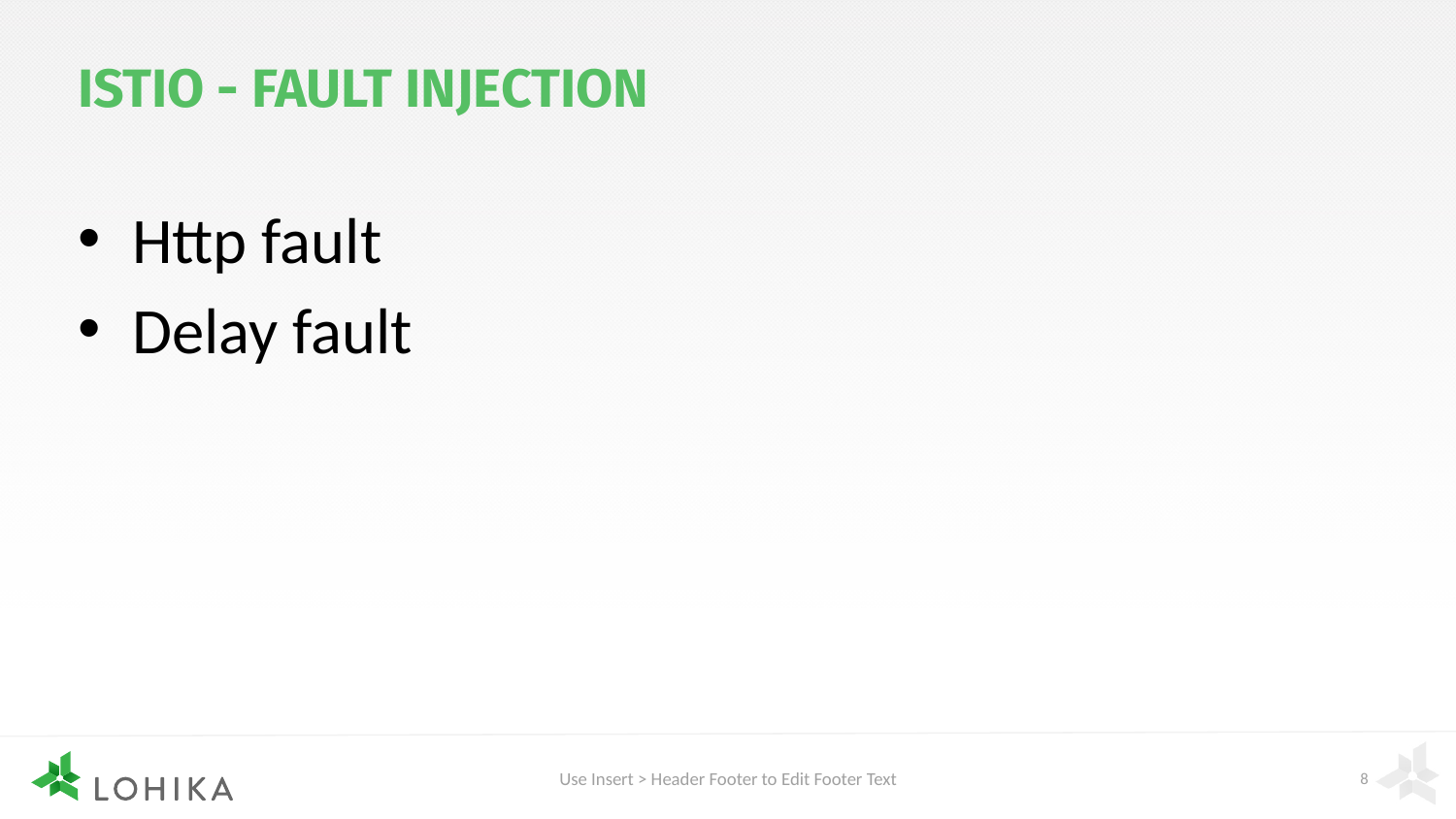

# Istio - Fault Injection
Http fault
Delay fault
Use Insert > Header Footer to Edit Footer Text
8